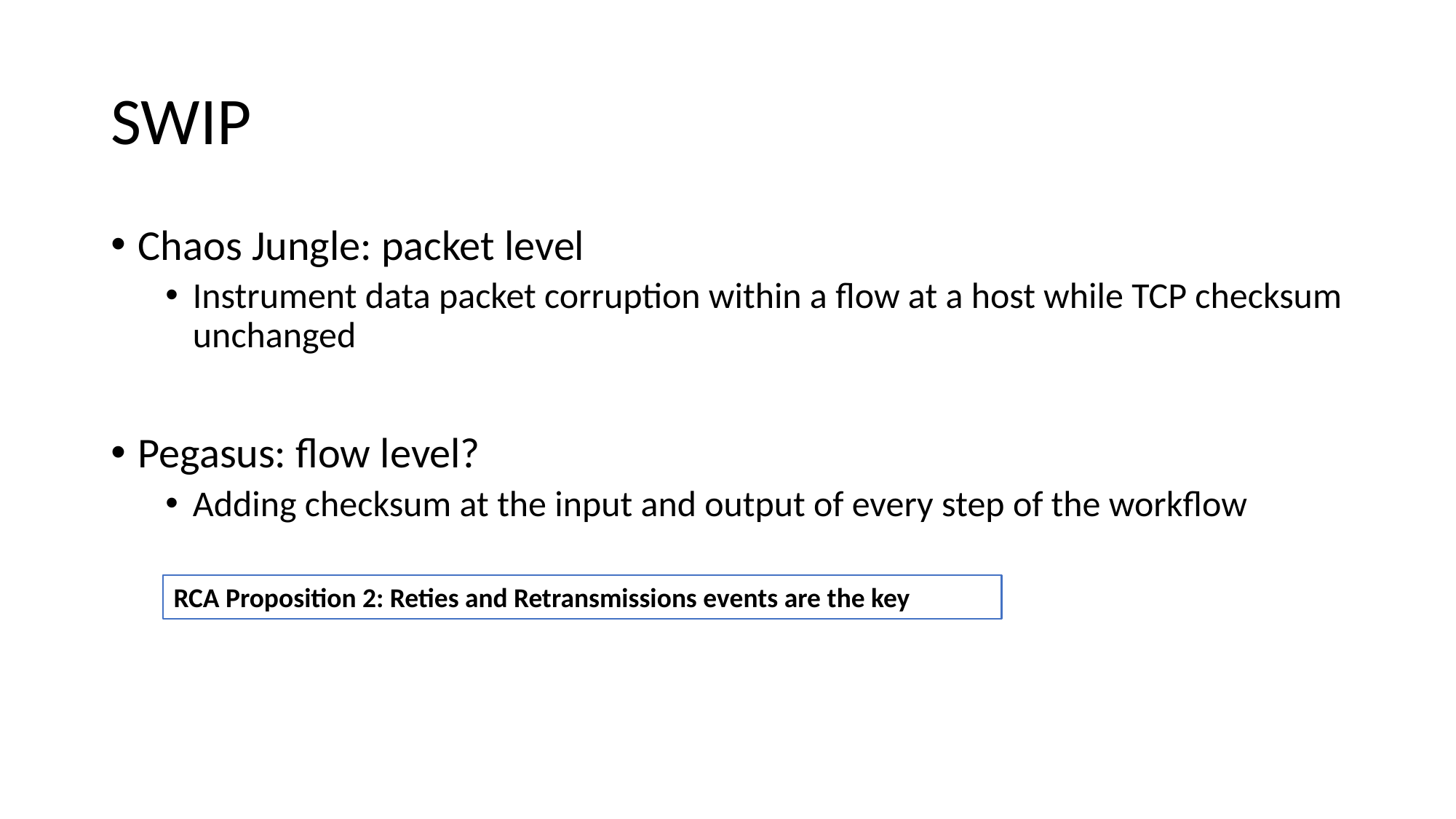

# SWIP
Chaos Jungle: packet level
Instrument data packet corruption within a flow at a host while TCP checksum unchanged

Pegasus: flow level?
Adding checksum at the input and output of every step of the workflow
RCA Proposition 2: Reties and Retransmissions events are the key